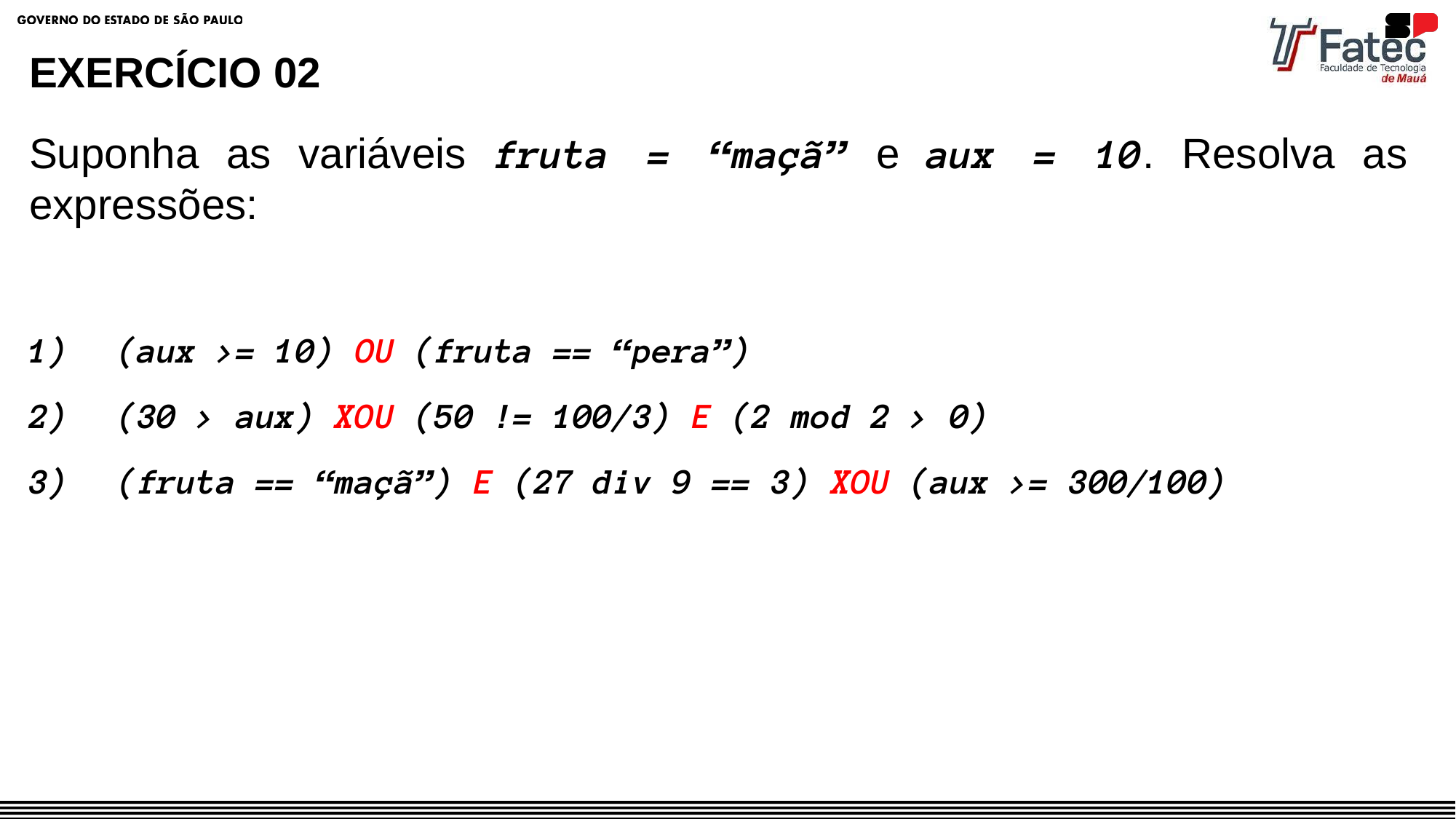

EXERCÍCIO 02
Suponha as variáveis fruta = “maçã” e aux = 10. Resolva as expressões:

(aux >= 10) OU (fruta == “pera”)
(30 > aux) XOU (50 != 100/3) E (2 mod 2 > 0)
(fruta == “maçã”) E (27 div 9 == 3) XOU (aux >= 300/100)